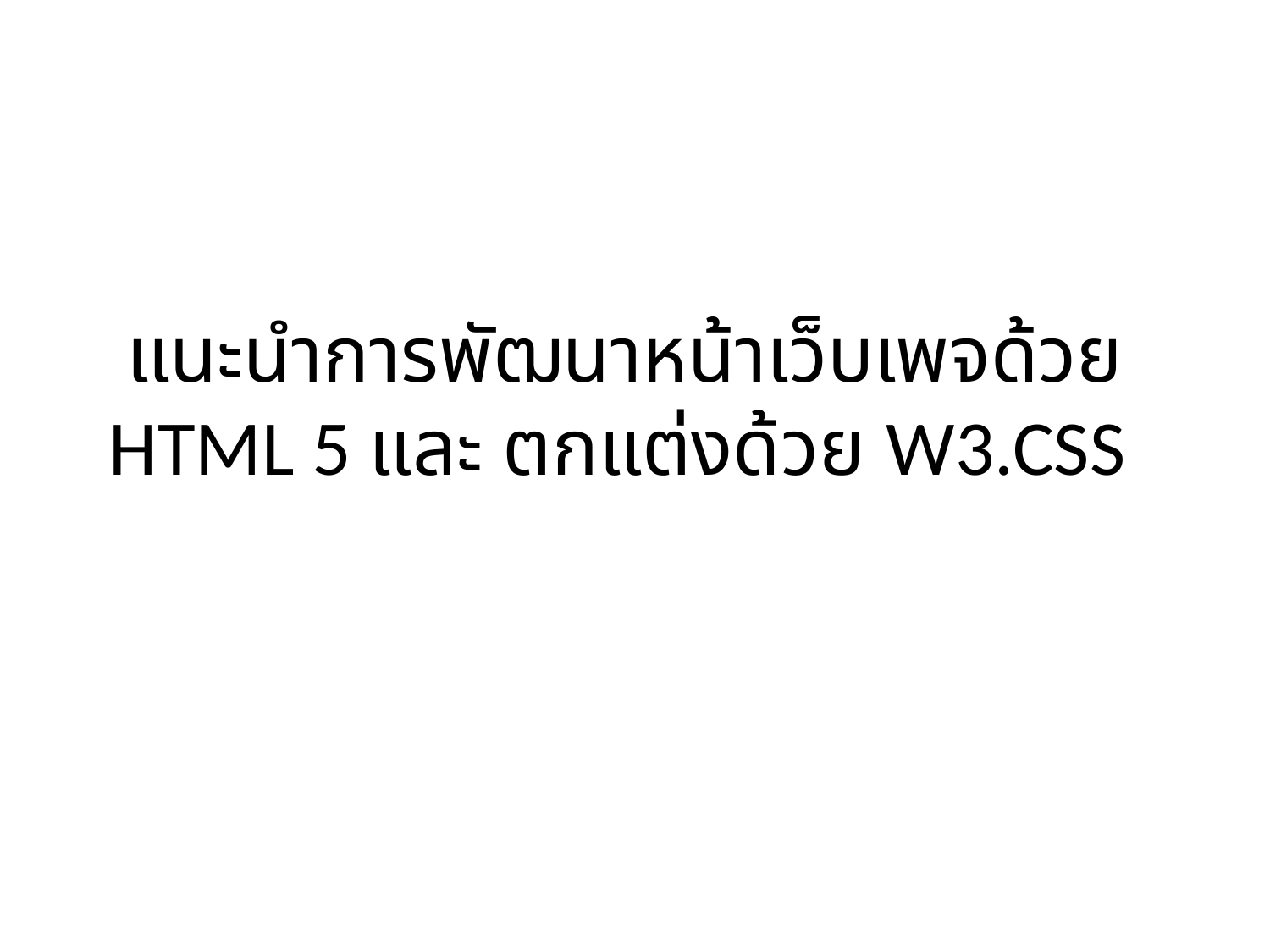

# แนะนำการพัฒนาหน้าเว็บเพจด้วย  HTML 5 และ ตกแต่งด้วย W3.CSS